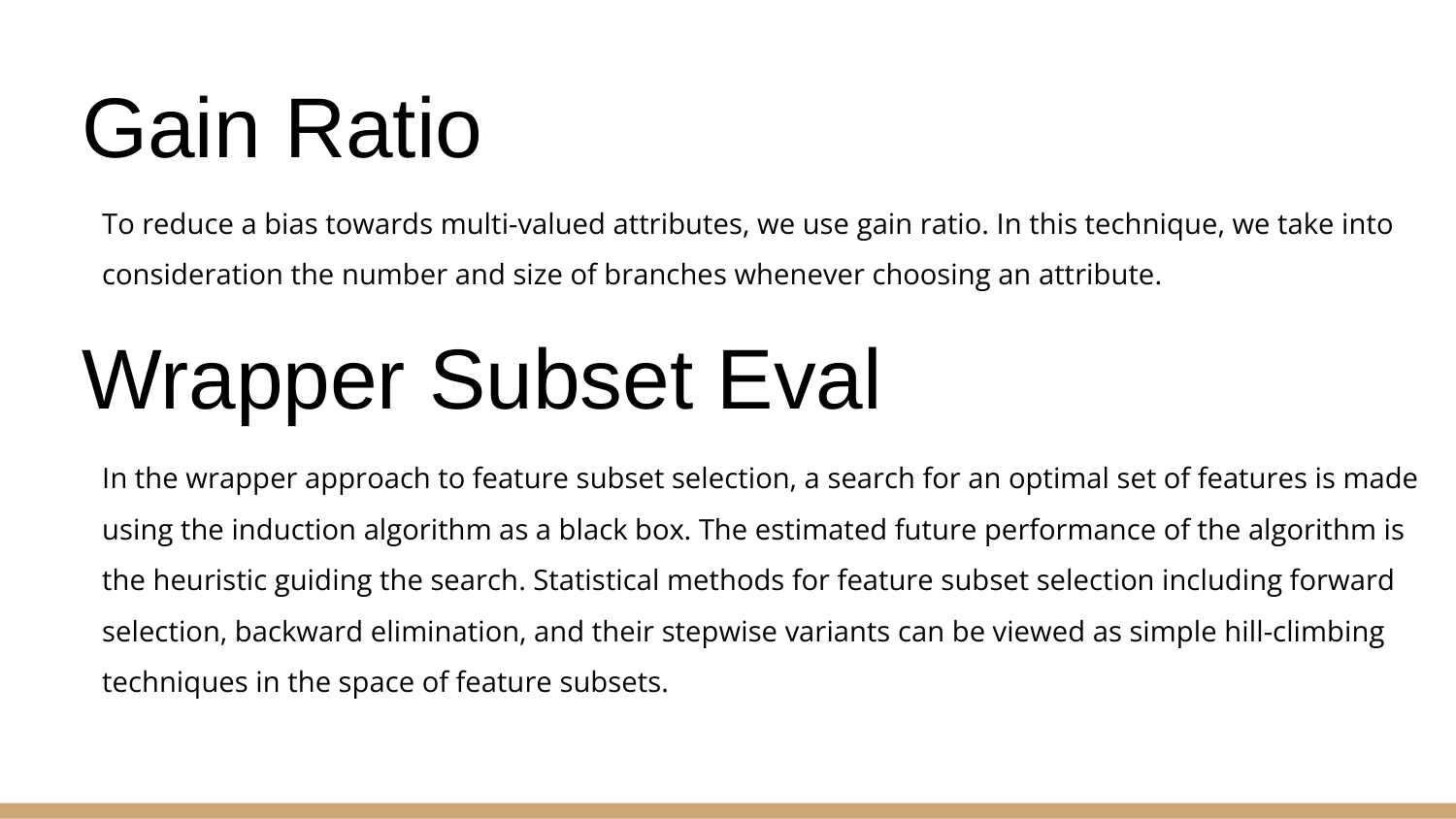

# Gain Ratio
To reduce a bias towards multi-valued attributes, we use gain ratio. In this technique, we take into consideration the number and size of branches whenever choosing an attribute.
Wrapper Subset Eval
In the wrapper approach to feature subset selection, a search for an optimal set of features is made using the induction algorithm as a black box. The estimated future performance of the algorithm is the heuristic guiding the search. Statistical methods for feature subset selection including forward selection, backward elimination, and their stepwise variants can be viewed as simple hill-climbing techniques in the space of feature subsets.